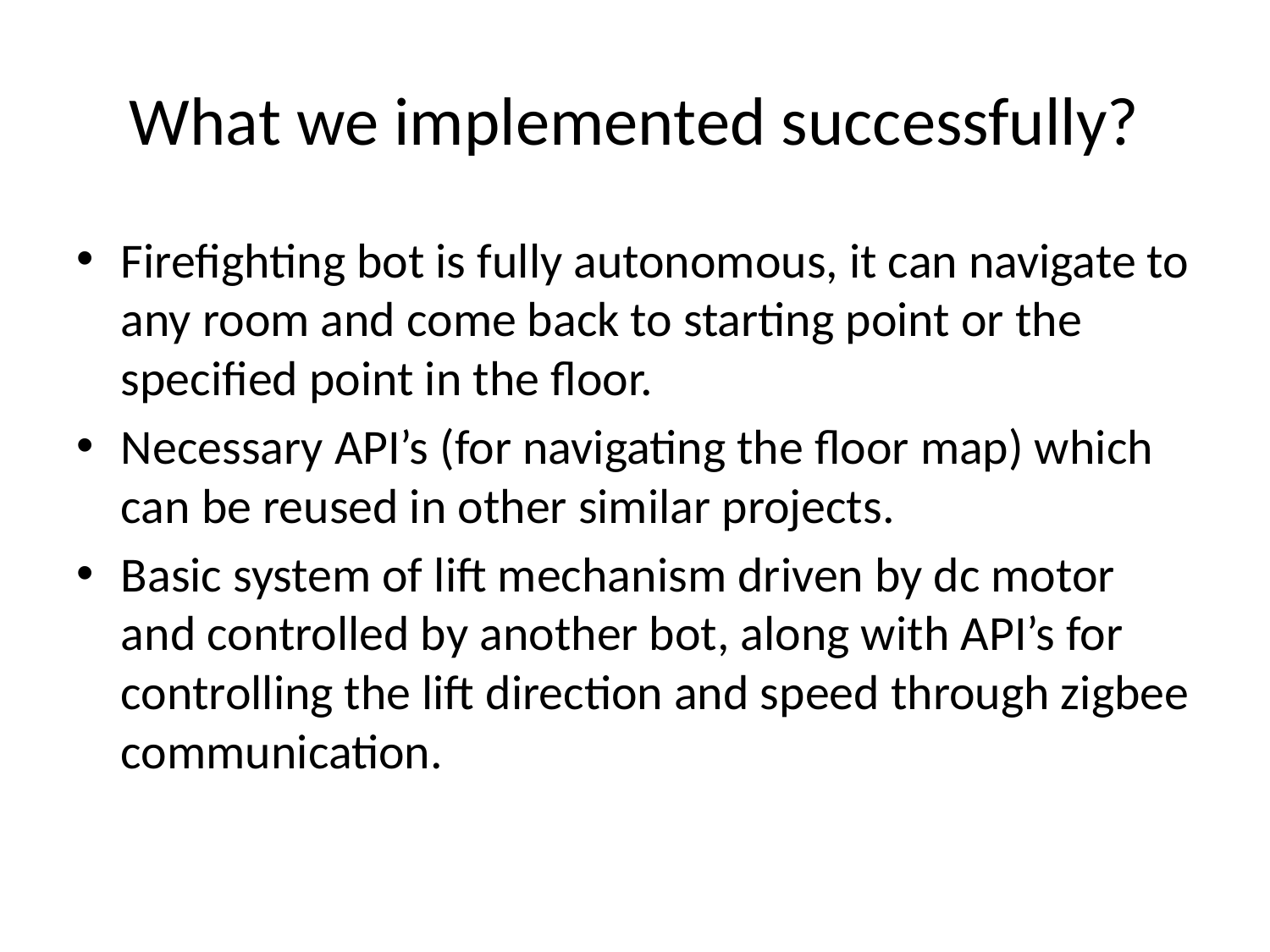

# What we implemented successfully?
Firefighting bot is fully autonomous, it can navigate to any room and come back to starting point or the specified point in the floor.
Necessary API’s (for navigating the floor map) which can be reused in other similar projects.
Basic system of lift mechanism driven by dc motor and controlled by another bot, along with API’s for controlling the lift direction and speed through zigbee communication.